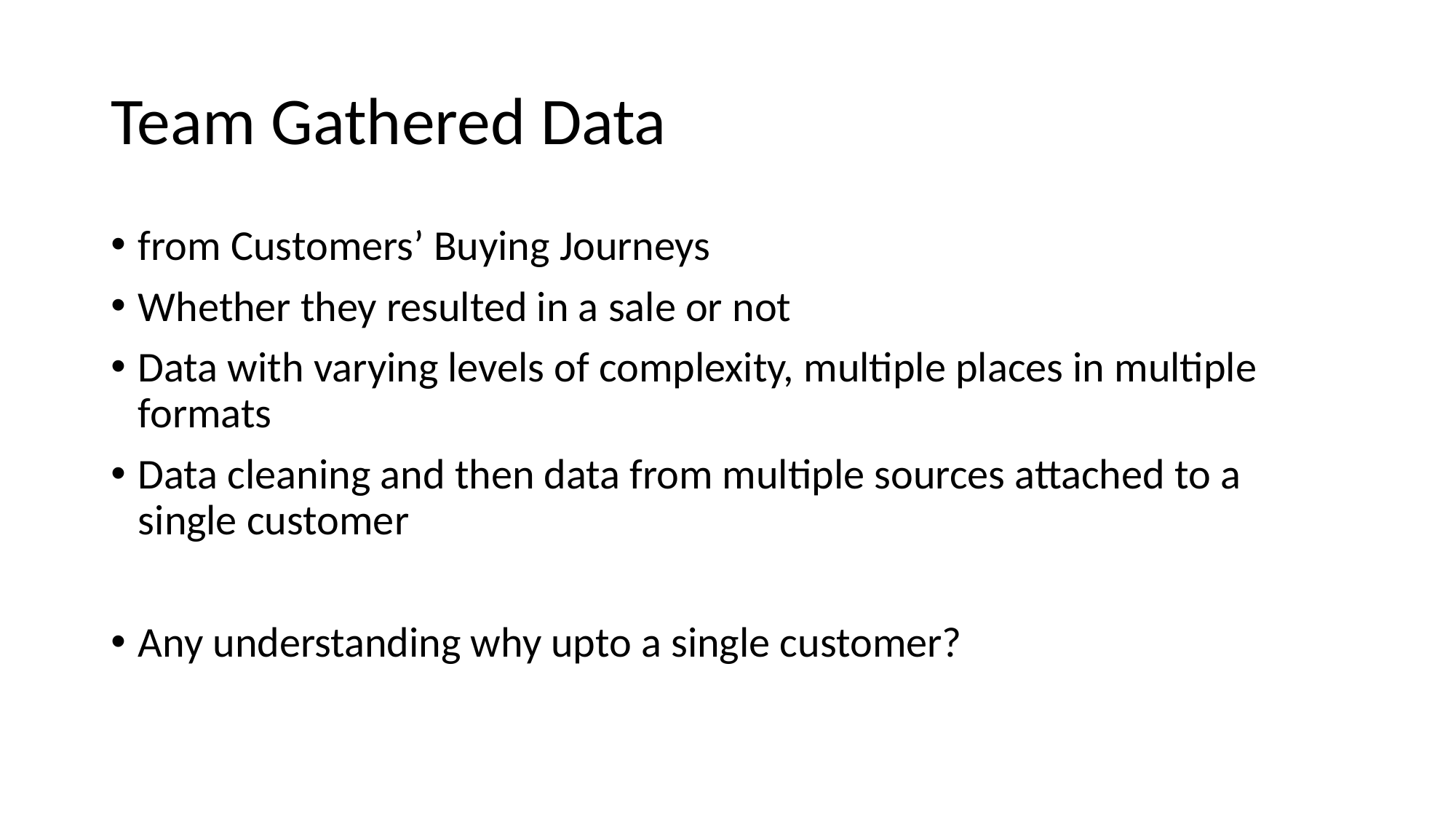

# Team Gathered Data
from Customers’ Buying Journeys
Whether they resulted in a sale or not
Data with varying levels of complexity, multiple places in multiple formats
Data cleaning and then data from multiple sources attached to a single customer

Any understanding why upto a single customer?